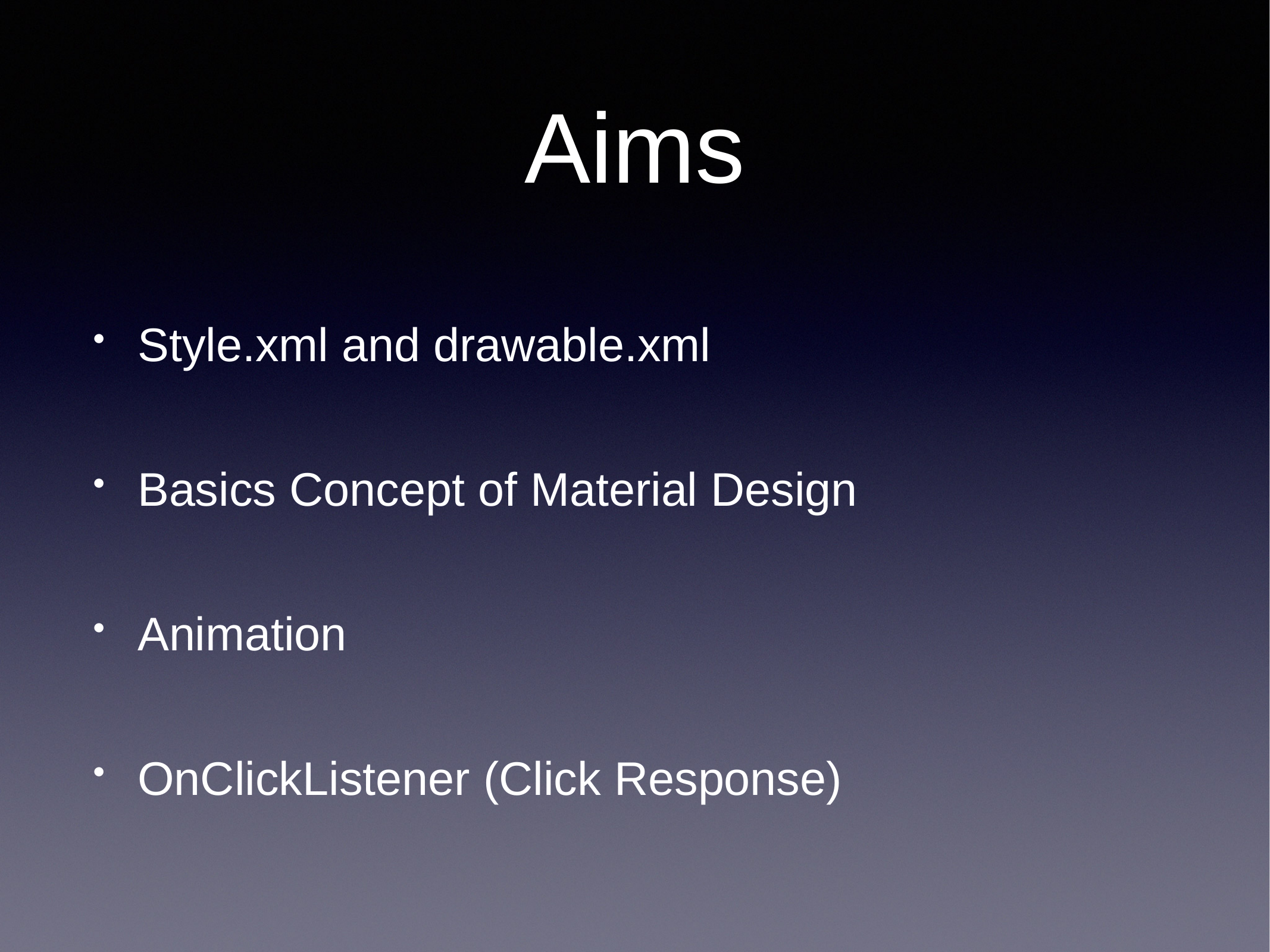

# Aims
Style.xml and drawable.xml
Basics Concept of Material Design
Animation
OnClickListener (Click Response)